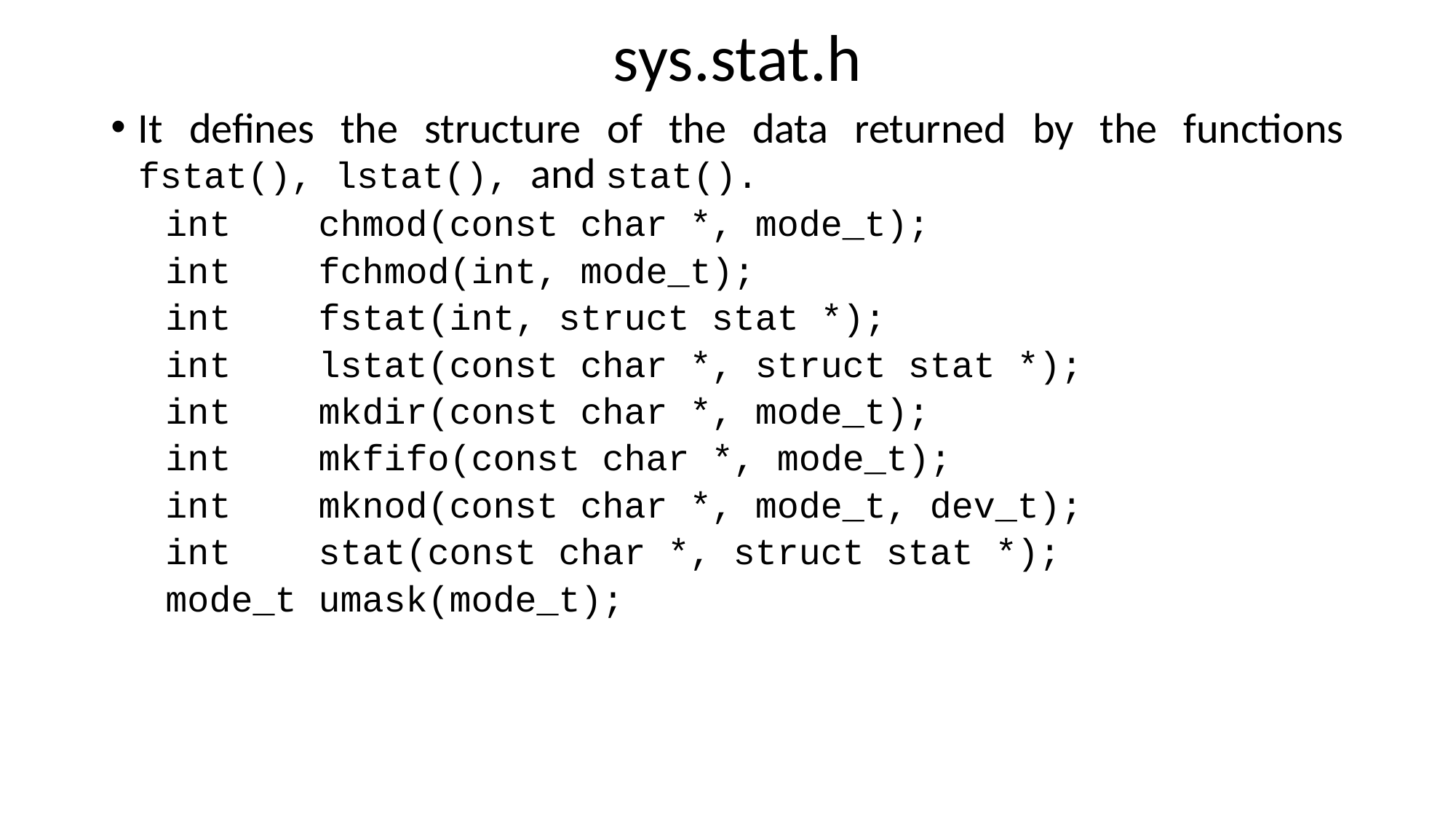

# sys.stat.h
It defines the structure of the data returned by the functions fstat(), lstat(), and stat().
int    chmod(const char *, mode_t);
int    fchmod(int, mode_t);
int    fstat(int, struct stat *);
int    lstat(const char *, struct stat *);
int    mkdir(const char *, mode_t);
int    mkfifo(const char *, mode_t);
int    mknod(const char *, mode_t, dev_t);
int    stat(const char *, struct stat *);
mode_t umask(mode_t);